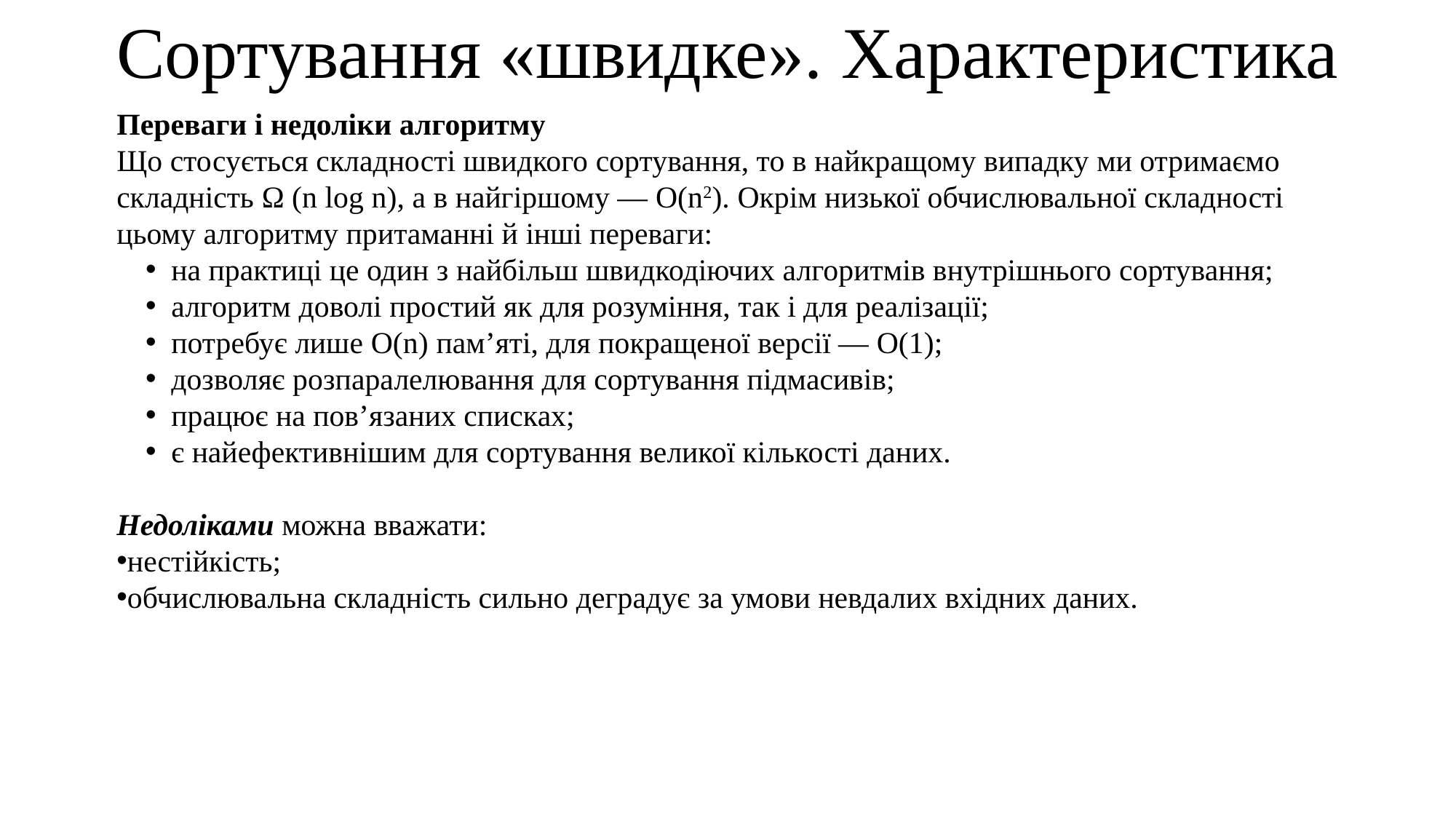

Сортування «швидке». Характеристика
Переваги і недоліки алгоритму
Що стосується складності швидкого сортування, то в найкращому випадку ми отримаємо складність Ω (n log n), а в найгіршому — O(n2). Окрім низької обчислювальної складності цьому алгоритму притаманні й інші переваги:
на практиці це один з найбільш швидкодіючих алгоритмів внутрішнього сортування;
алгоритм доволі простий як для розуміння, так і для реалізації;
потребує лише O(n) пам’яті, для покращеної версії — O(1);
дозволяє розпаралелювання для сортування підмасивів;
працює на пов’язаних списках;
є найефективнішим для сортування великої кількості даних.

Недоліками можна вважати:
нестійкість;
обчислювальна складність сильно деградує за умови невдалих вхідних даних.